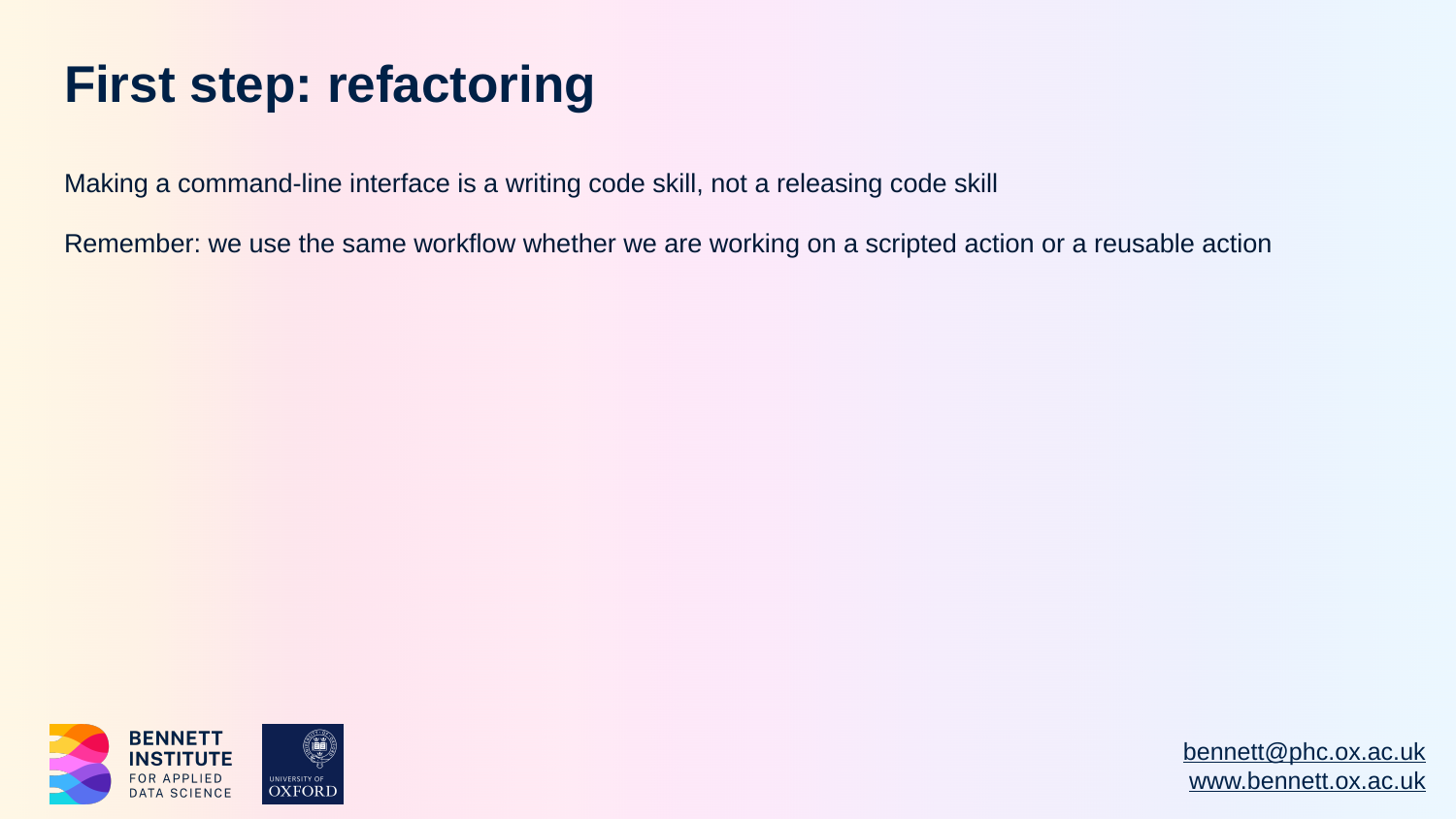

# First step: refactoring
Making a command-line interface is a writing code skill, not a releasing code skill
Remember: we use the same workflow whether we are working on a scripted action or a reusable action